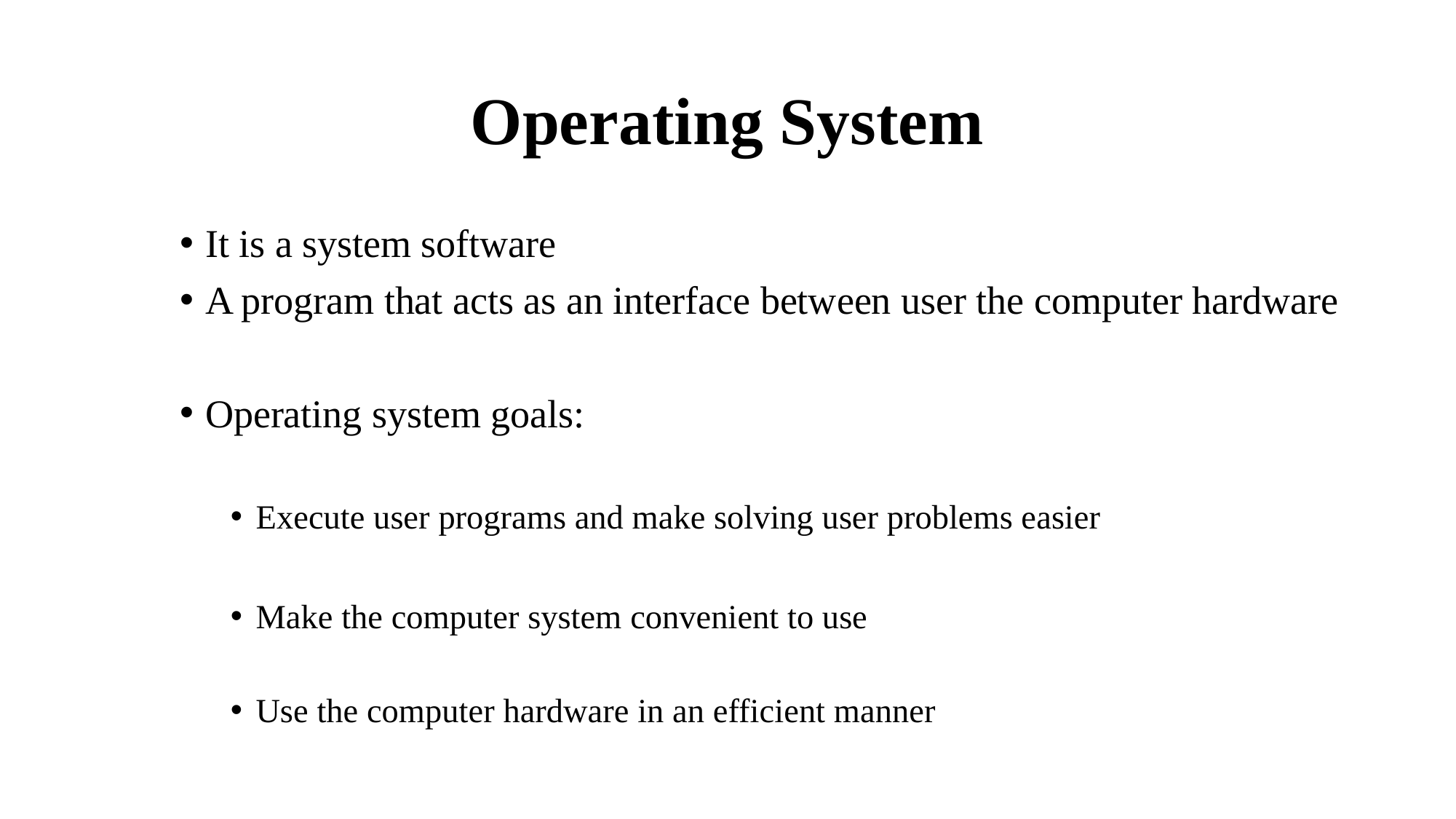

# Operating System
It is a system software
A program that acts as an interface between user the computer hardware

Operating system goals:

Execute user programs and make solving user problems easier

Make the computer system convenient to use

Use the computer hardware in an efficient manner